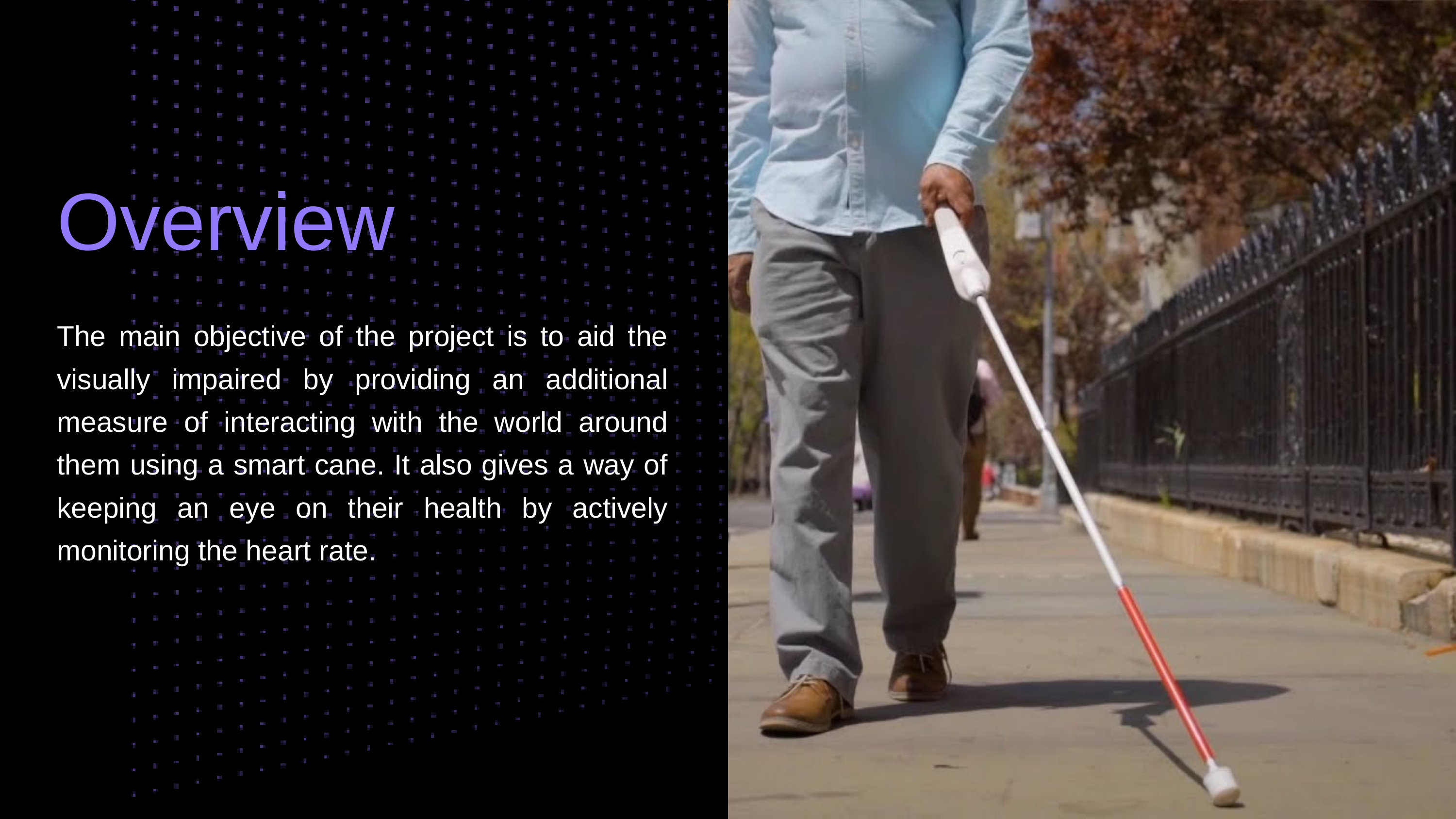

Overview
The main objective of the project is to aid the visually impaired by providing an additional measure of interacting with the world around them using a smart cane. It also gives a way of keeping an eye on their health by actively monitoring the heart rate.